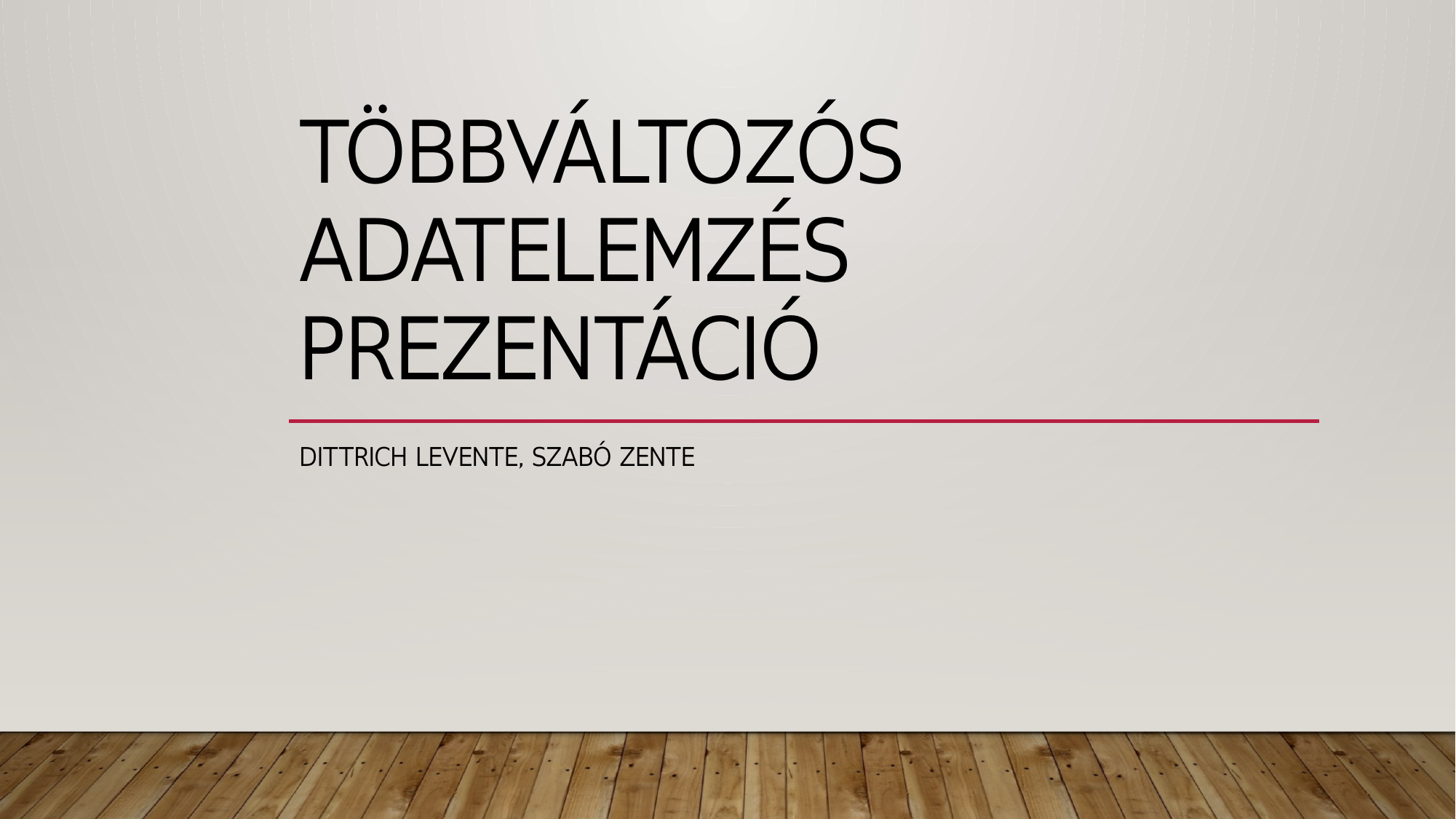

# Többváltozós adatelemzés Prezentáció
Dittrich Levente, Szabó Zente